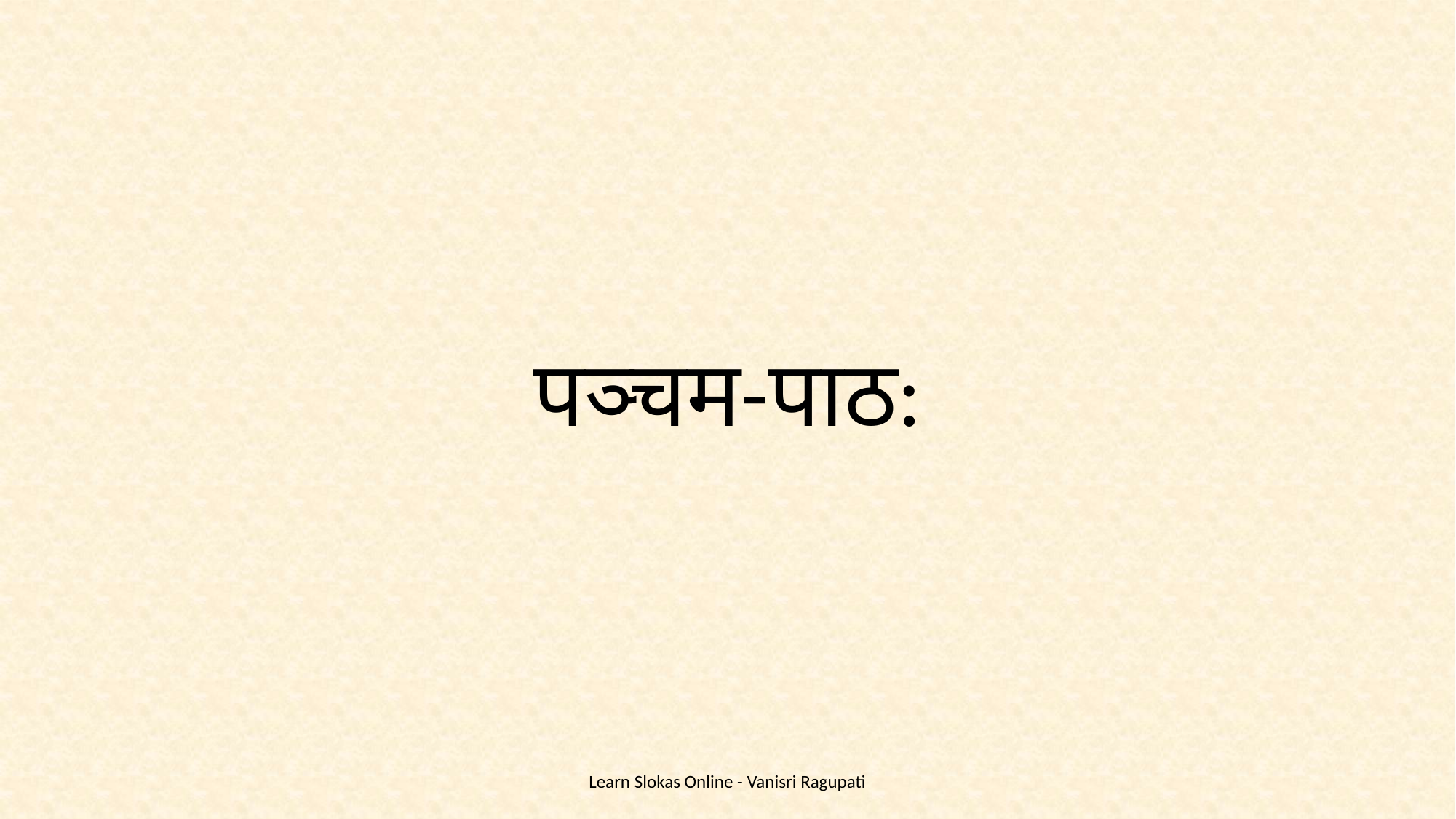

# पञ्चम-पाठ:
Learn Slokas Online - Vanisri Ragupati